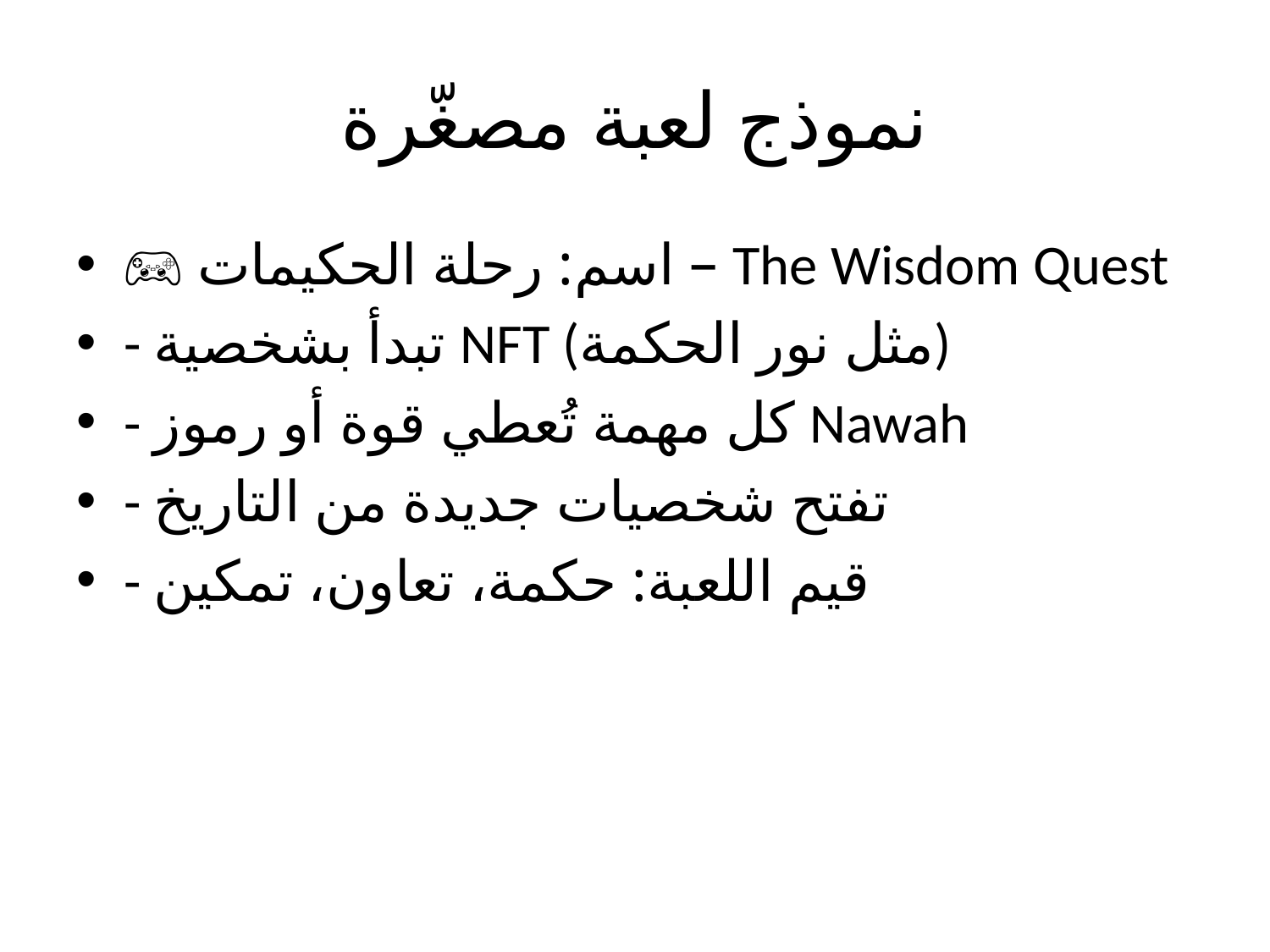

# نموذج لعبة مصغّرة
🎮 اسم: رحلة الحكيمات – The Wisdom Quest
- تبدأ بشخصية NFT (مثل نور الحكمة)
- كل مهمة تُعطي قوة أو رموز Nawah
- تفتح شخصيات جديدة من التاريخ
- قيم اللعبة: حكمة، تعاون، تمكين